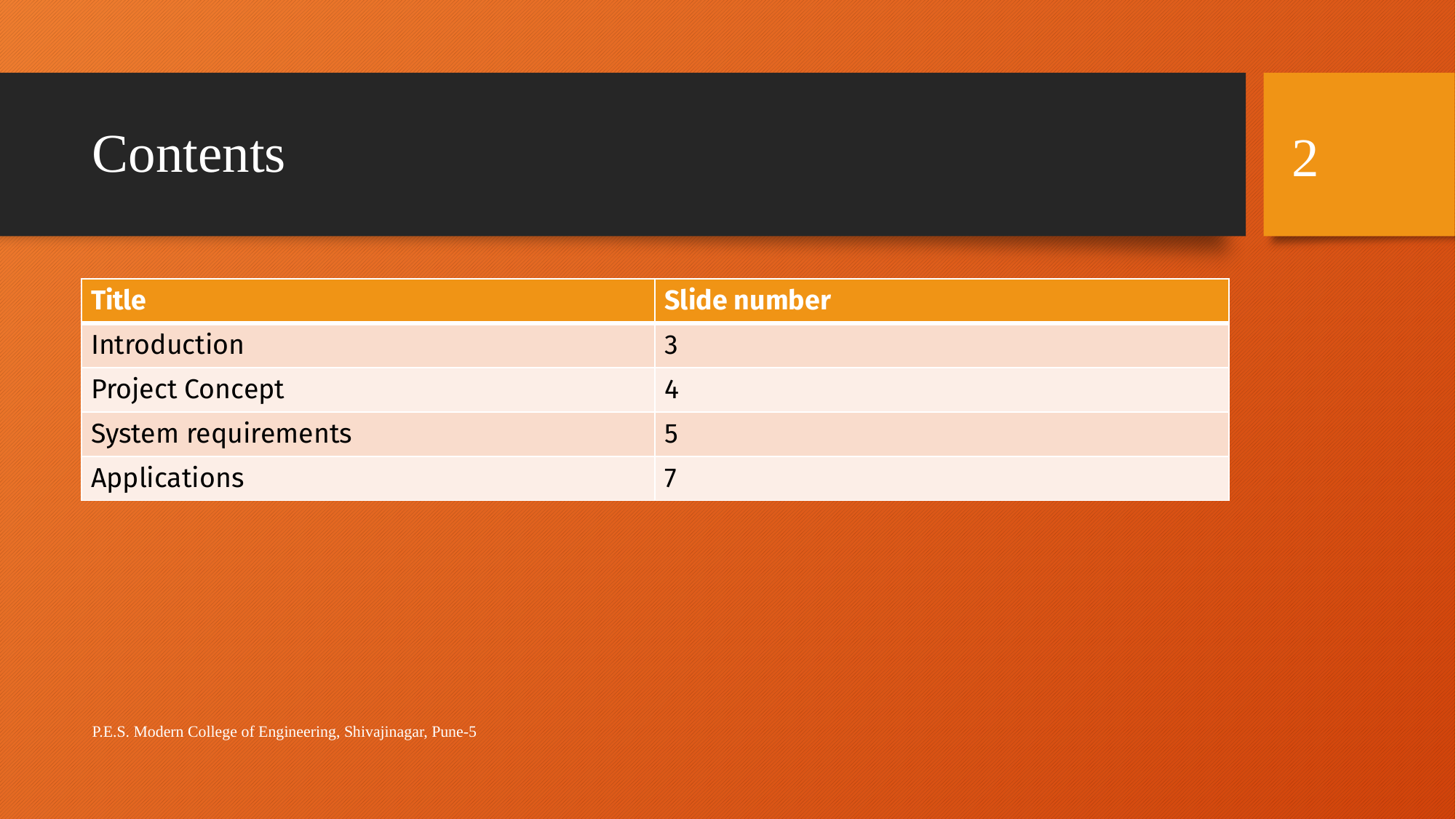

2
# Contents
| Title | Slide number |
| --- | --- |
| Introduction | 3 |
| Project Concept | 4 |
| System requirements | 5 |
| Applications | 7 |
P.E.S. Modern College of Engineering, Shivajinagar, Pune-5